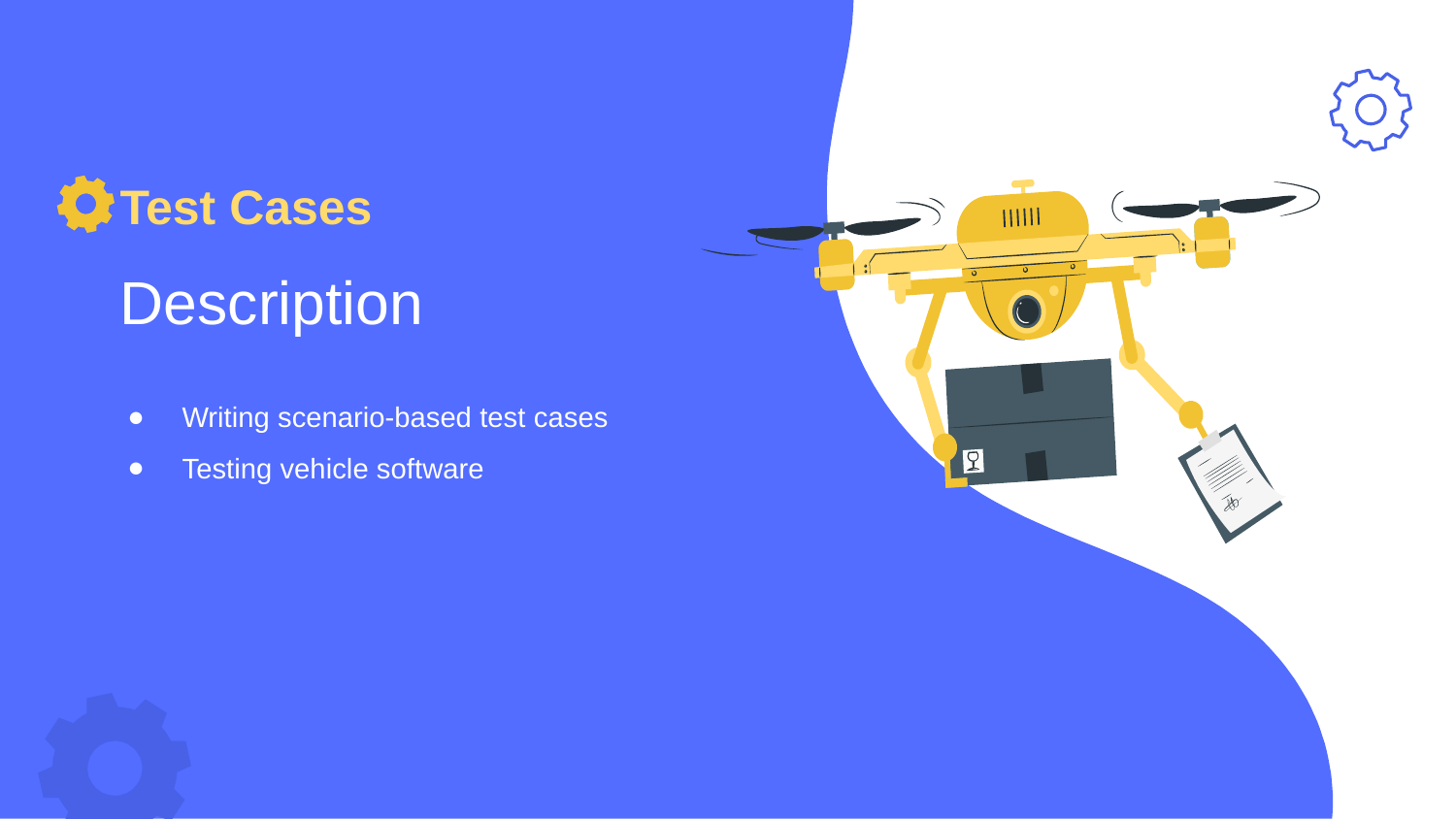

Test Cases

# Description
Writing scenario-based test cases
Testing vehicle software